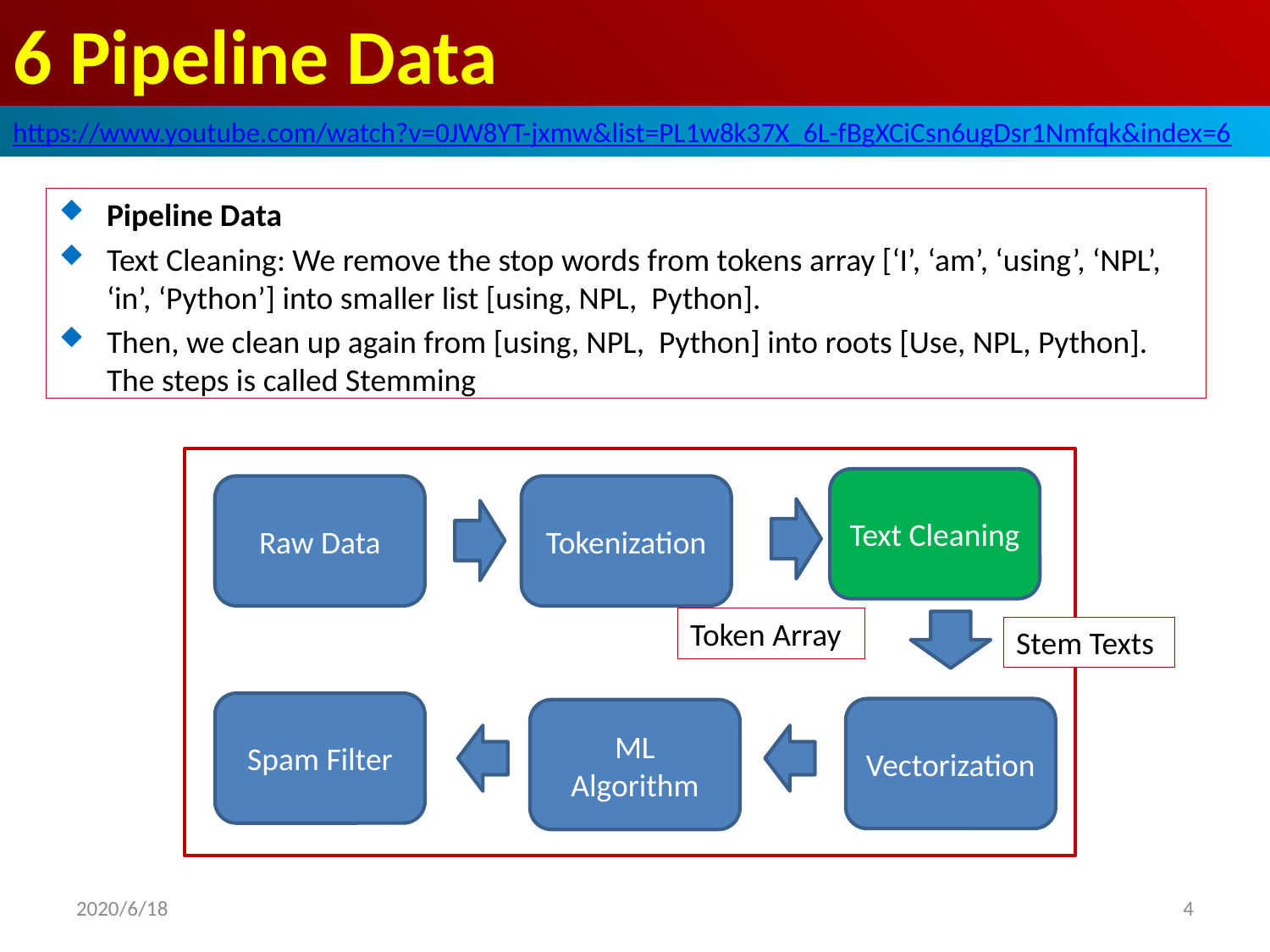

# 6 Pipeline Data
https://www.youtube.com/watch?v=0JW8YT-jxmw&list=PL1w8k37X_6L-fBgXCiCsn6ugDsr1Nmfqk&index=6
Pipeline Data
Text Cleaning: We remove the stop words from tokens array [‘I’, ‘am’, ‘using’, ‘NPL’, ‘in’, ‘Python’] into smaller list [using, NPL,  Python].
Then, we clean up again from [using, NPL,  Python] into roots [Use, NPL, Python]. The steps is called Stemming

Text Cleaning
Raw Data
Tokenization

Token Array

Stem Texts
Spam Filter
Vectorization
ML Algorithm

2020/6/18
4